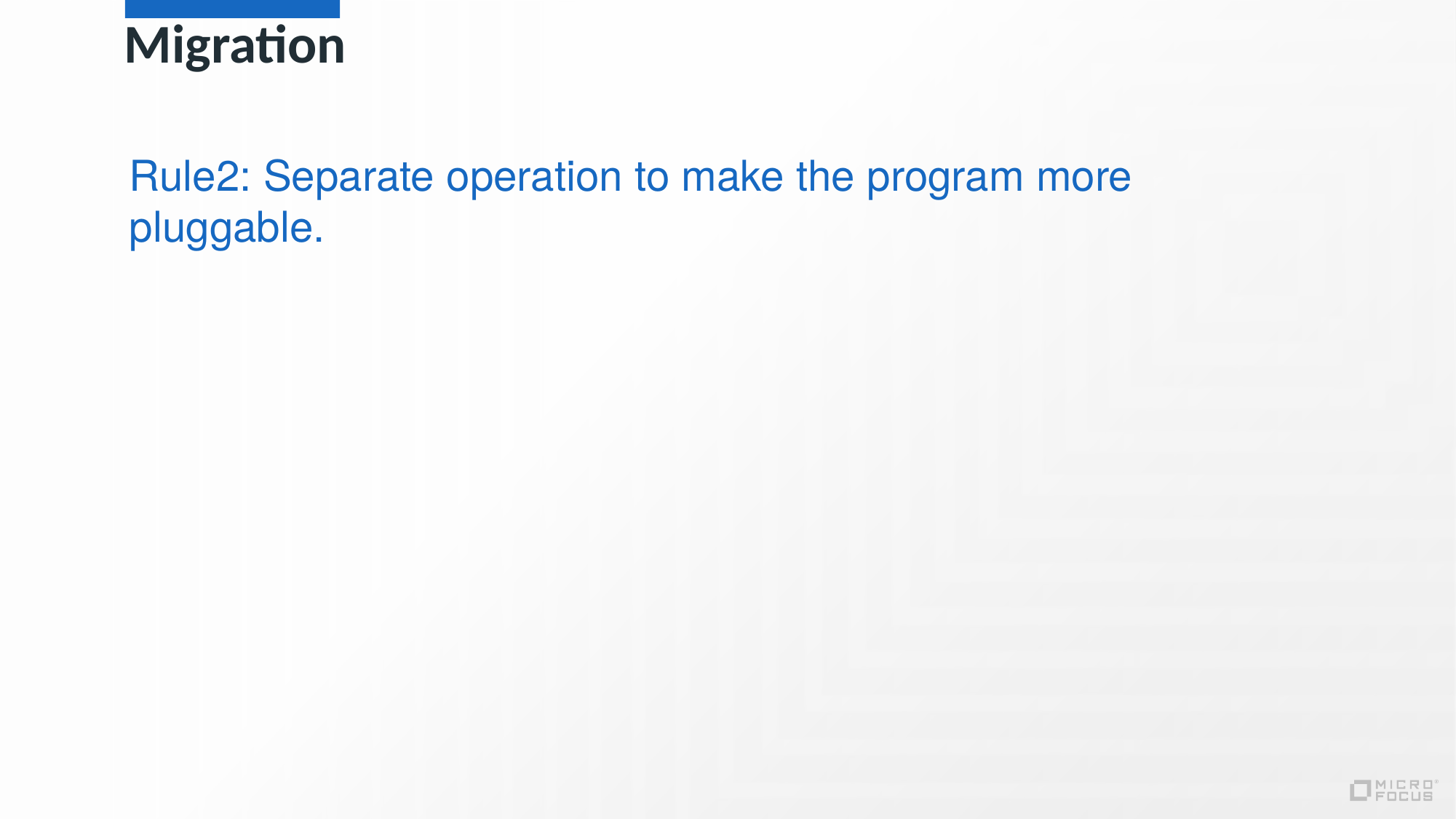

# Migration
Rule2: Separate operation to make the program more pluggable.